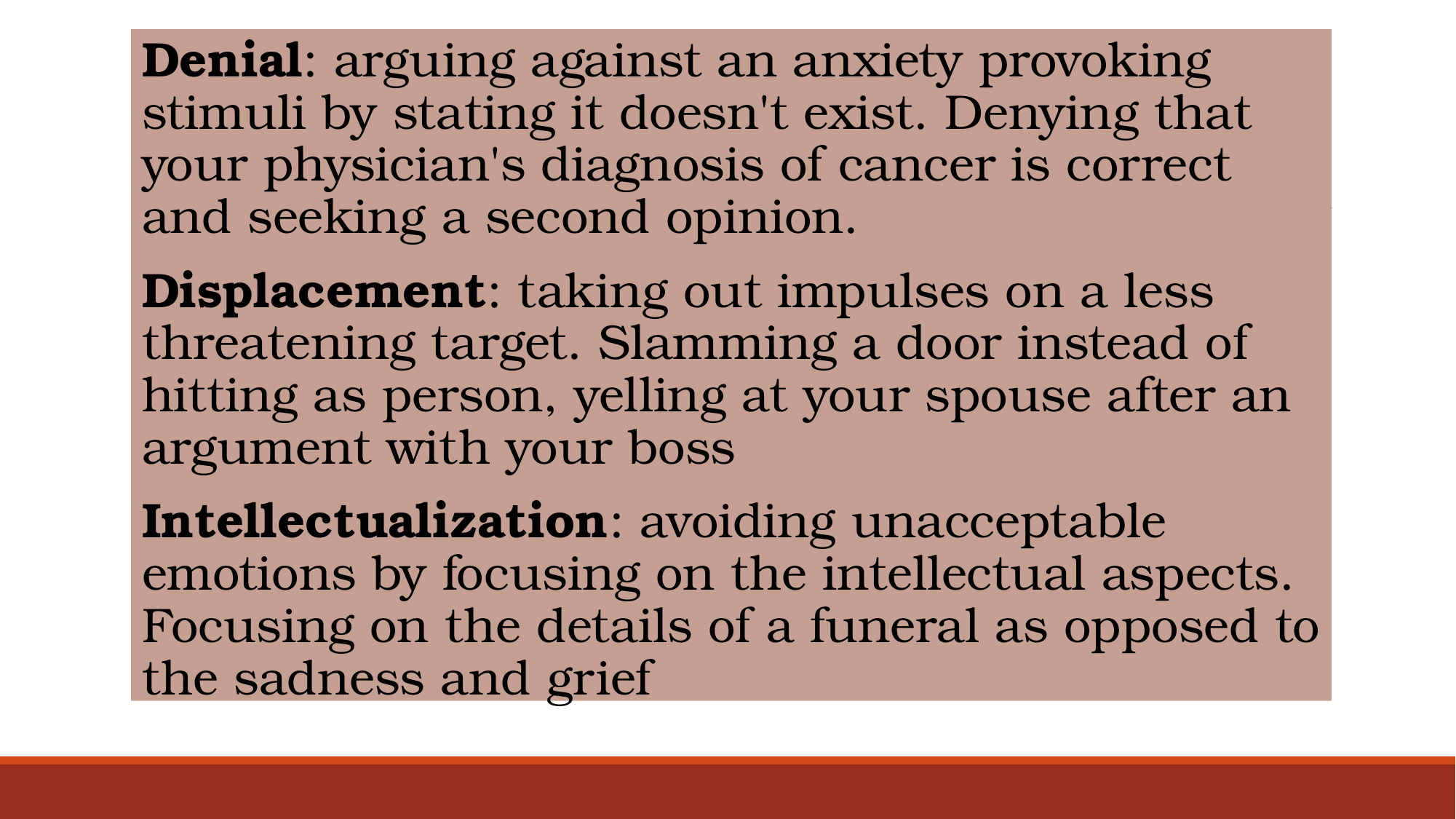

Denial: arguing against an anxiety provoking stimuli by stating it doesn't exist. Denying that your physician's diagnosis of cancer is correct and seeking a second opinion.
Displacement: taking out impulses on a less threatening target. Slamming a door instead of hitting as person, yelling at your spouse after an argument with your boss
Intellectualization: avoiding unacceptable emotions by focusing on the intellectual aspects. Focusing on the details of a funeral as opposed to the sadness and grief